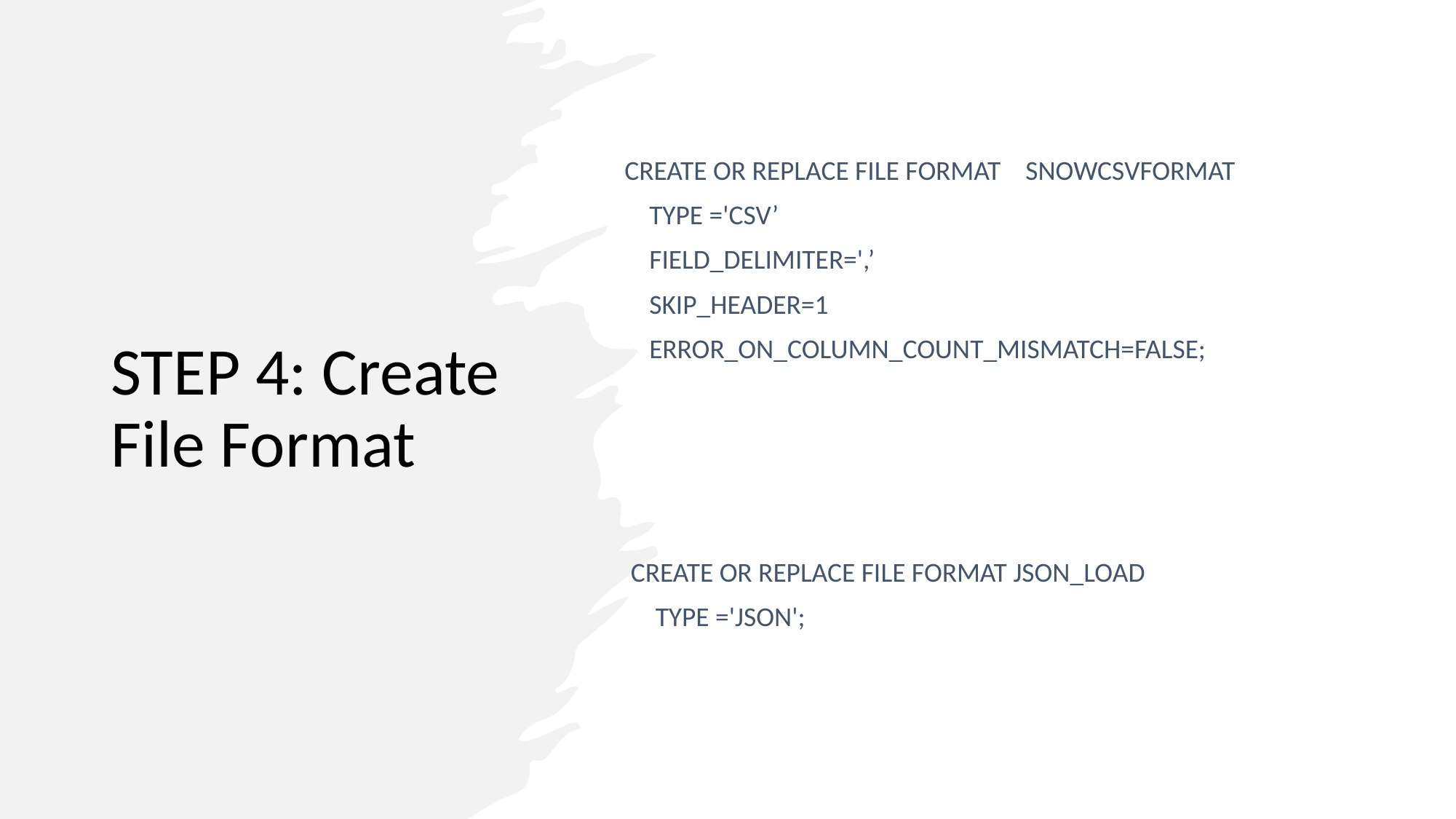

# STEP 4: Create File Format
CREATE OR REPLACE FILE FORMAT    SNOWCSVFORMAT
    TYPE ='CSV’
    FIELD_DELIMITER=',’
    SKIP_HEADER=1
    ERROR_ON_COLUMN_COUNT_MISMATCH=FALSE;

 CREATE OR REPLACE FILE FORMAT JSON_LOAD
     TYPE ='JSON';